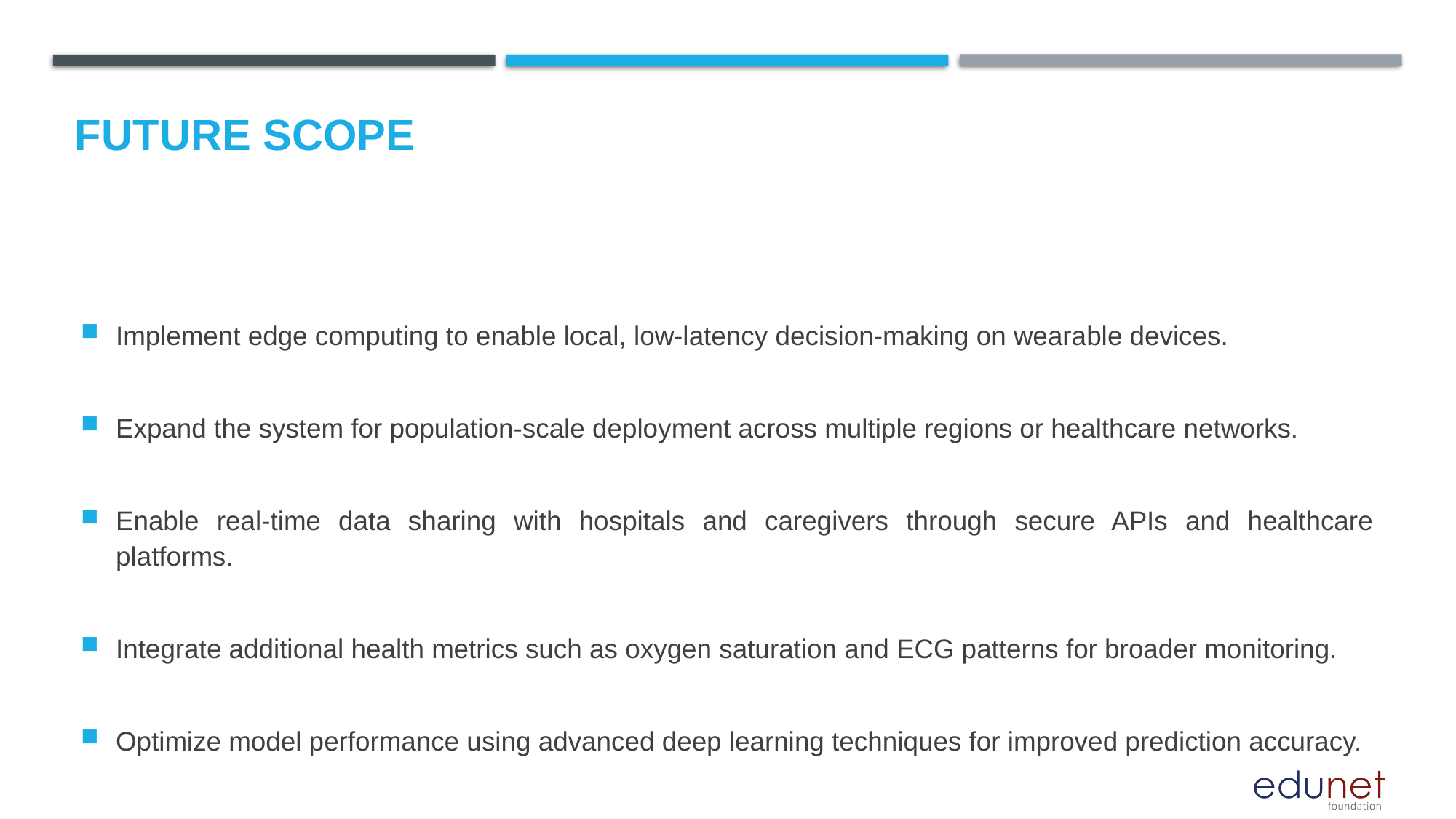

Future scope

Implement edge computing to enable local, low-latency decision-making on wearable devices.

Expand the system for population-scale deployment across multiple regions or healthcare networks.

Enable real-time data sharing with hospitals and caregivers through secure APIs and healthcare platforms.

Integrate additional health metrics such as oxygen saturation and ECG patterns for broader monitoring.

Optimize model performance using advanced deep learning techniques for improved prediction accuracy.